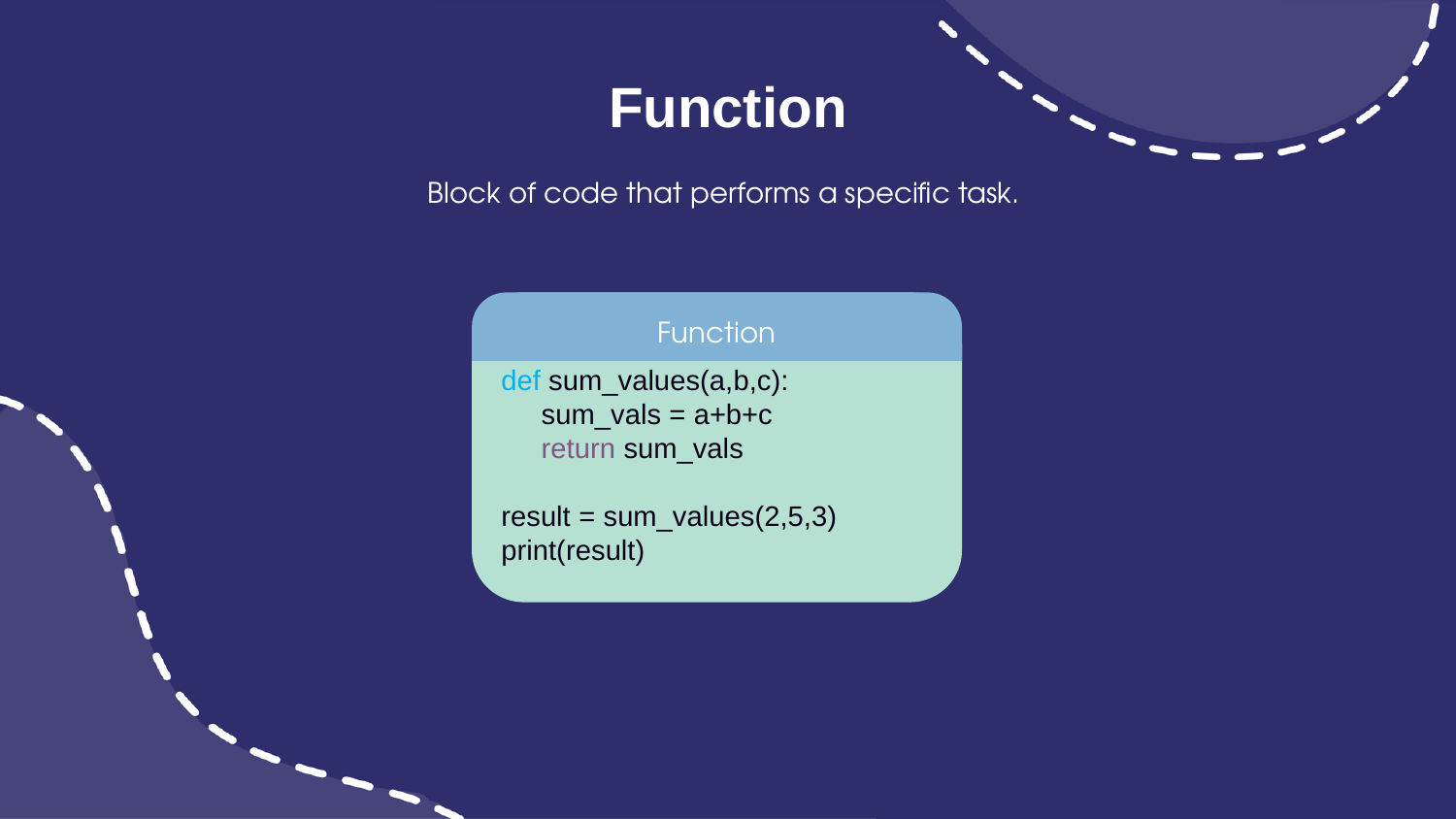

# Function
Block of code that performs a specific task.

def sum_values(a,b,c):
     sum_vals = a+b+c
     return sum_vals

result = sum_values(2,5,3)
print(result)
Function